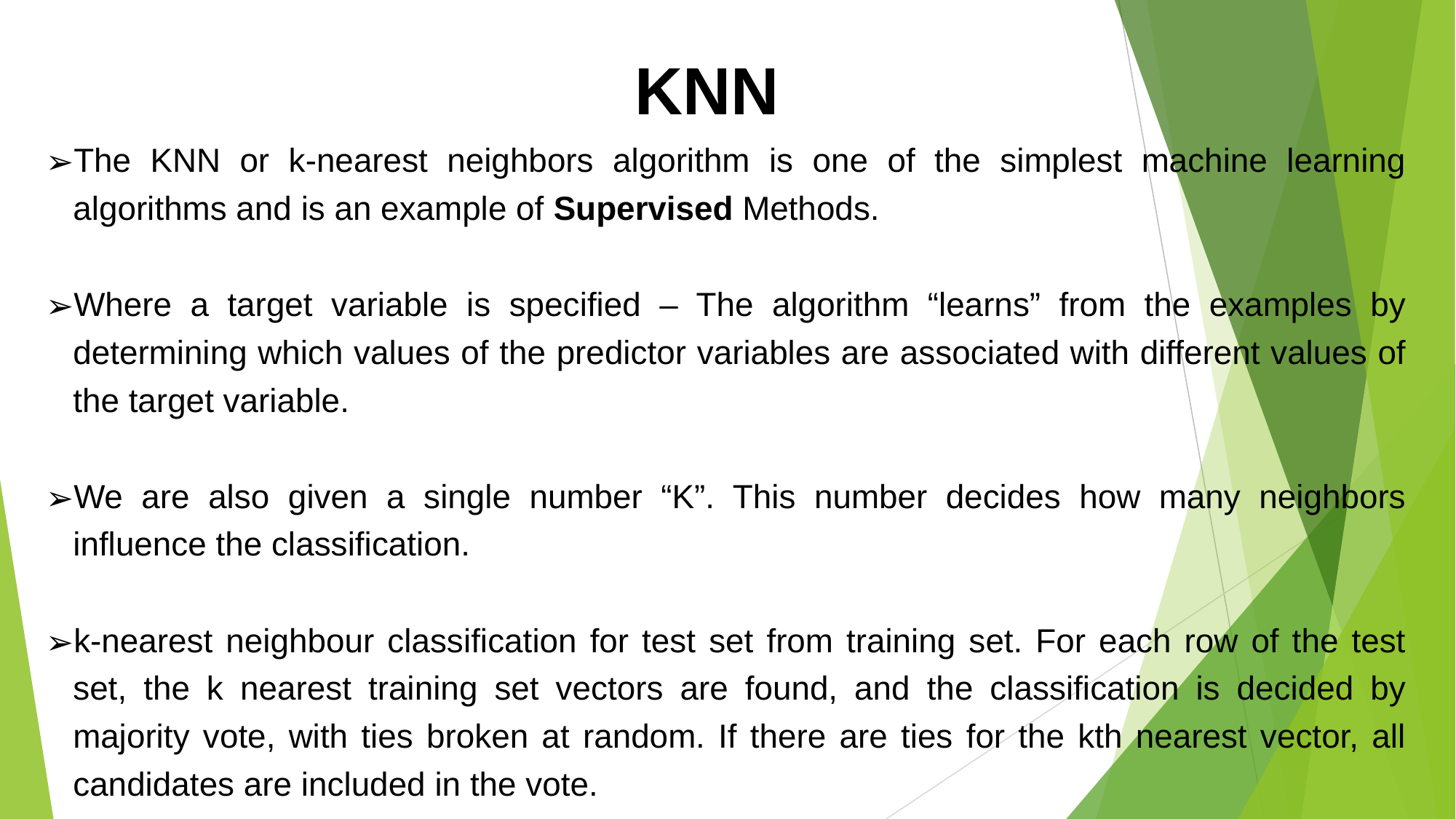

# KNN
The KNN or k-nearest neighbors algorithm is one of the simplest machine learning algorithms and is an example of Supervised Methods.

Where a target variable is specified – The algorithm “learns” from the examples by determining which values of the predictor variables are associated with different values of the target variable.

We are also given a single number “K”. This number decides how many neighbors influence the classification.

k-nearest neighbour classification for test set from training set. For each row of the test set, the k nearest training set vectors are found, and the classification is decided by majority vote, with ties broken at random. If there are ties for the kth nearest vector, all candidates are included in the vote.